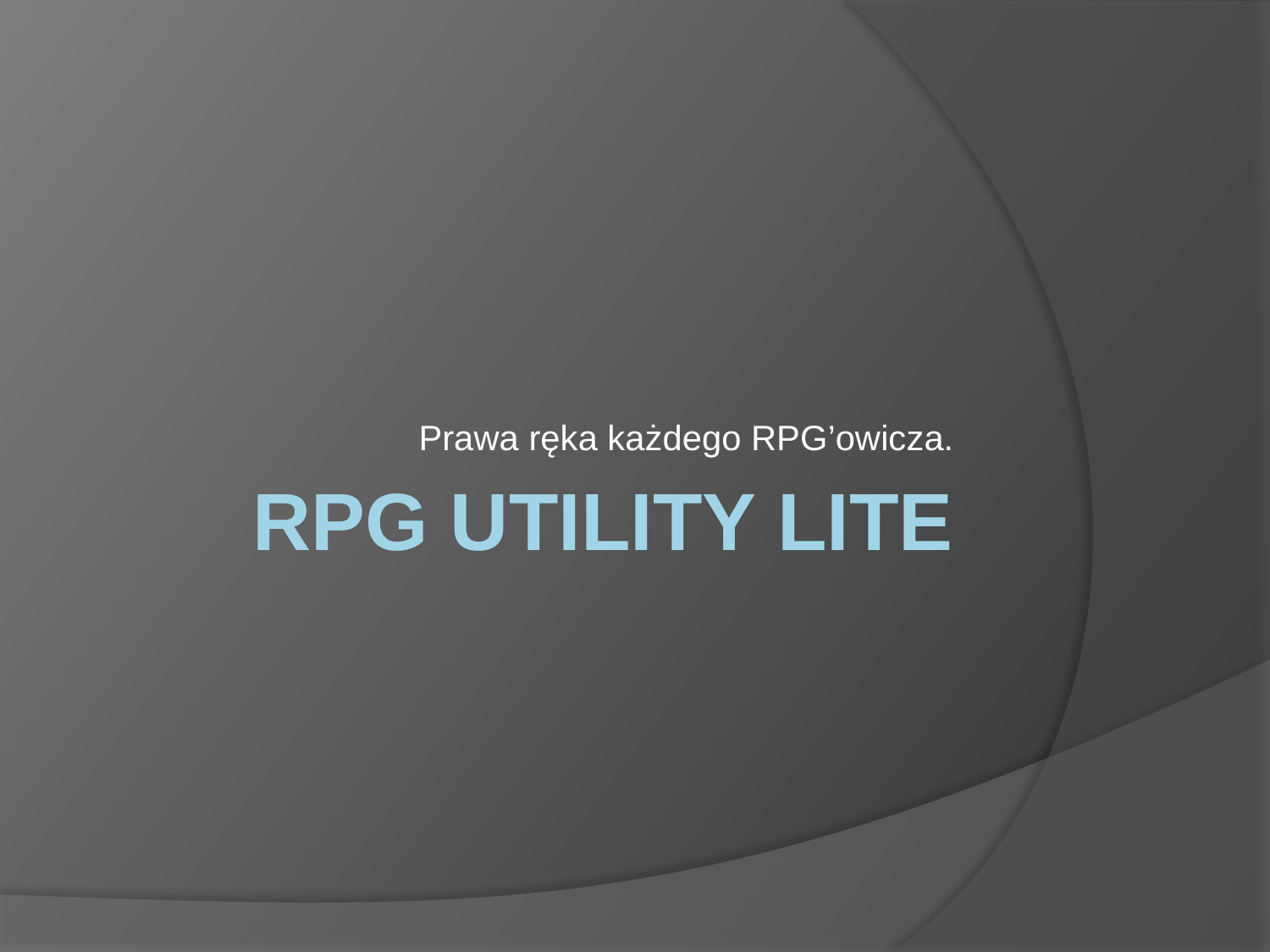

Prawa ręka każdego RPG’owicza.
# RPG Utility LITE